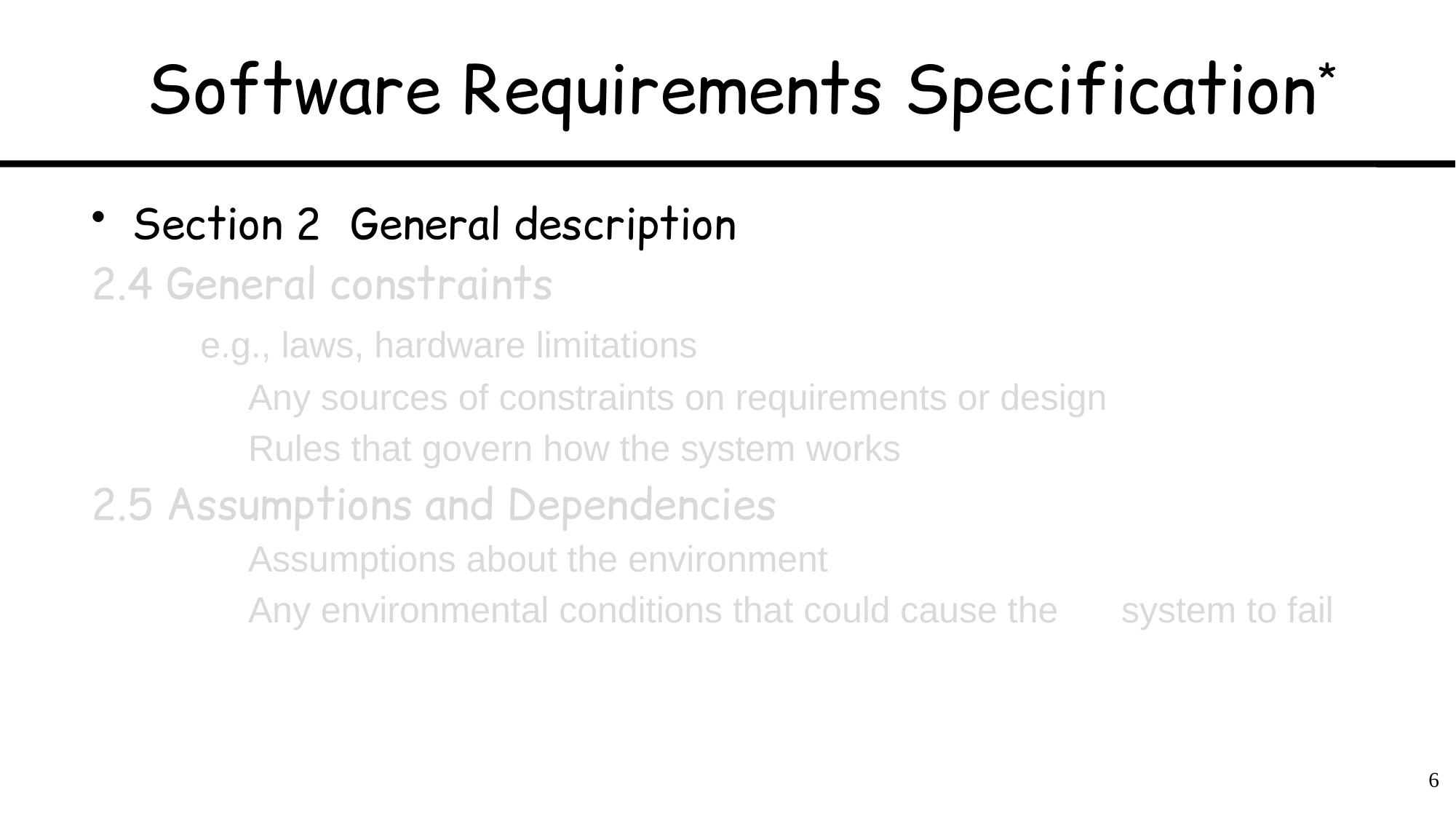

# Software Requirements Specification*
Section 2 	General description
2.4 General constraints
	e.g., laws, hardware limitations
	Any sources of constraints on requirements or design
	Rules that govern how the system works
2.5 Assumptions and Dependencies
	Assumptions about the environment
	Any environmental conditions that could cause the 	system to fail

6